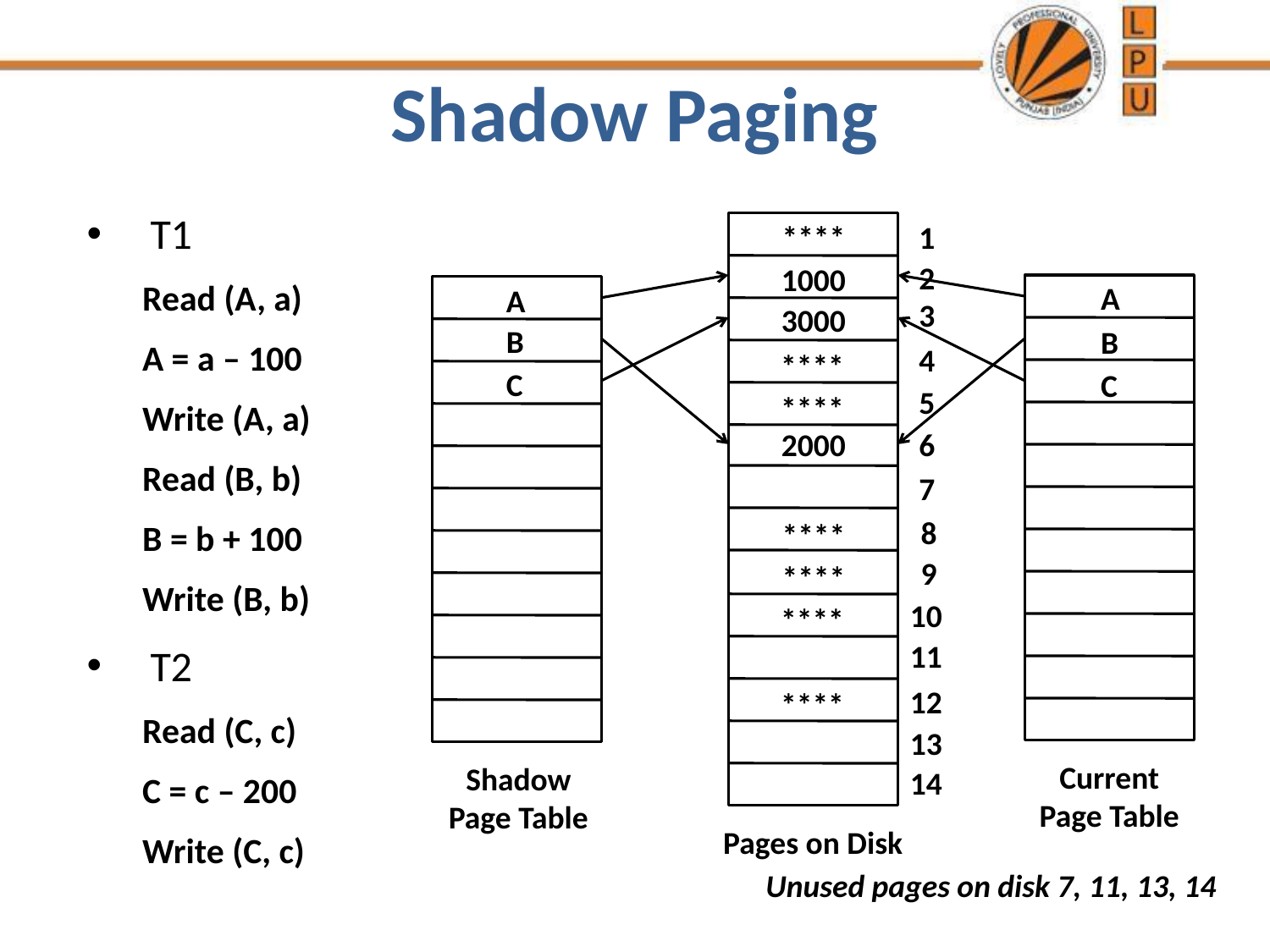

# Shadow Paging
T1
Read (A, a)
A = a – 100
Write (A, a)
Read (B, b)
B = b + 100
Write (B, b)
T2
Read (C, c)
C = c – 200
Write (C, c)
1

2
A
A

3
B
B
4
C
C
5
6
7
8
9
10
11
12
13
Current Page Table
Shadow Page Table
14
Pages on Disk
****
1000
3000
****
****
2000
****
****
****
****
Unused pages on disk 7, 11, 13, 14